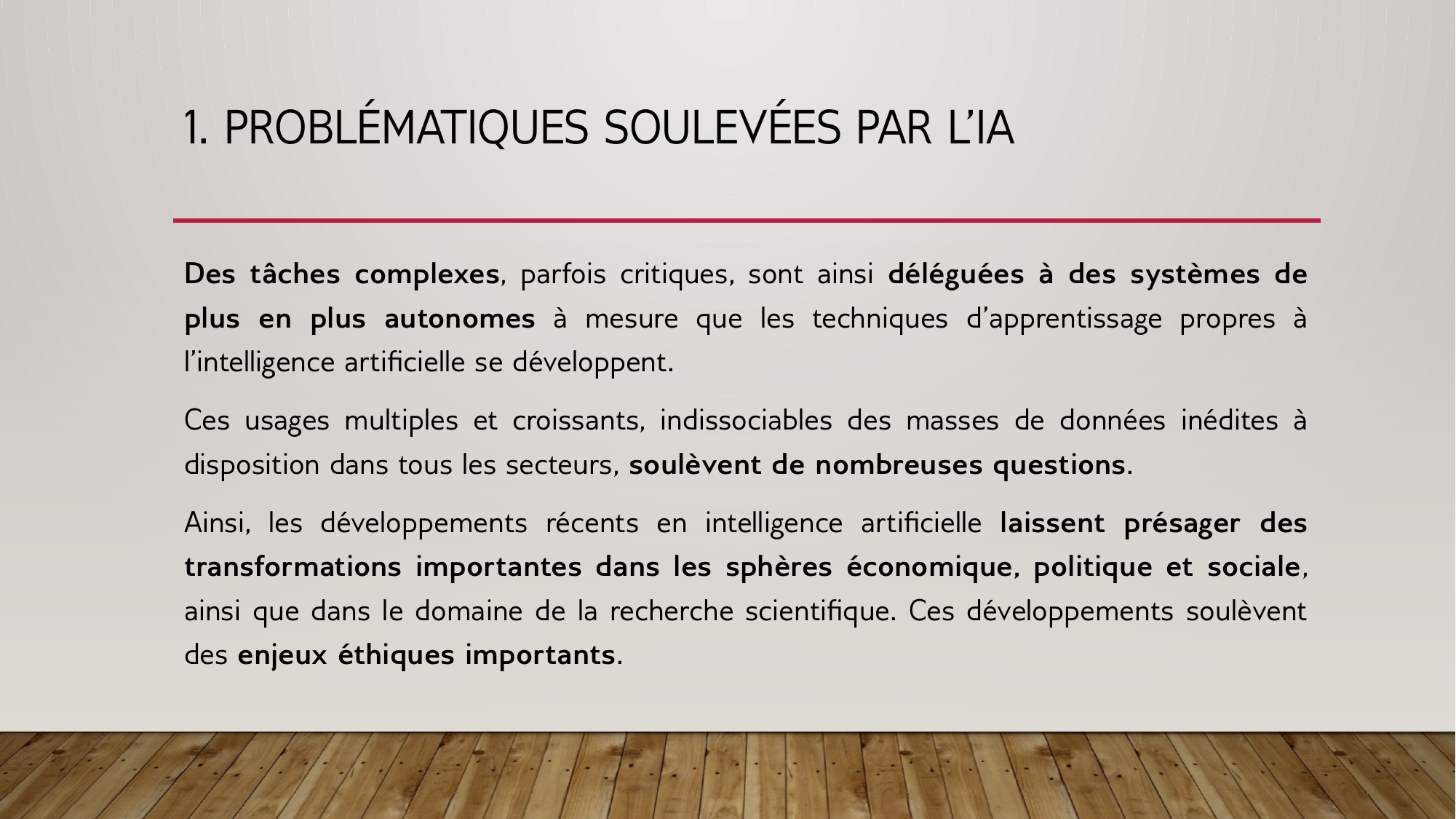

# 1. Problématiques soulevées par l’IA
Des tâches complexes, parfois critiques, sont ainsi déléguées à des systèmes de plus en plus autonomes à mesure que les techniques d’apprentissage propres à l’intelligence artificielle se développent.
Ces usages multiples et croissants, indissociables des masses de données inédites à disposition dans tous les secteurs, soulèvent de nombreuses questions.
Ainsi, les développements récents en intelligence artificielle laissent présager des transformations importantes dans les sphères économique, politique et sociale, ainsi que dans le domaine de la recherche scientifique. Ces développements soulèvent des enjeux éthiques importants.